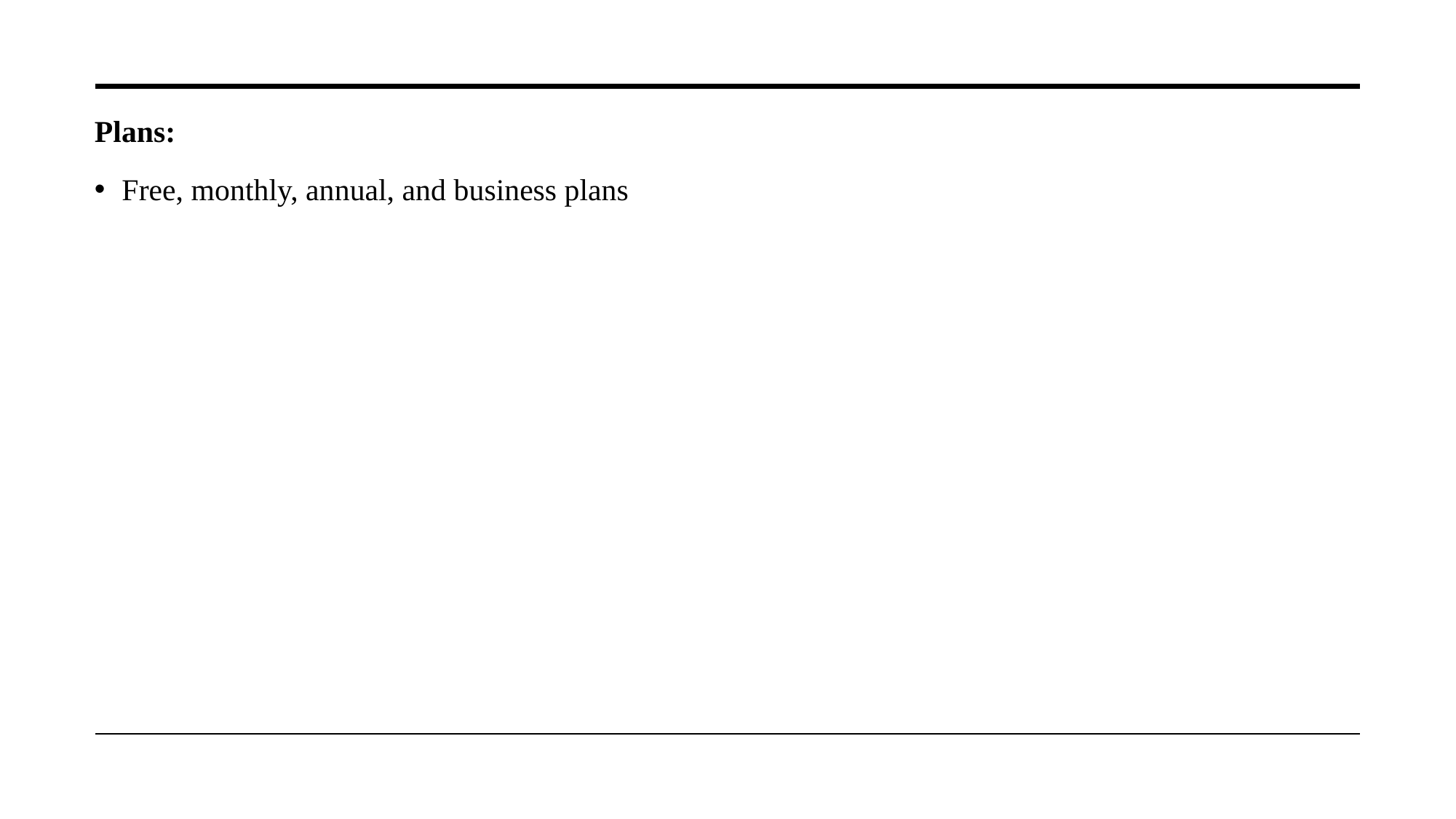

Plans:
Free, monthly, annual, and business plans